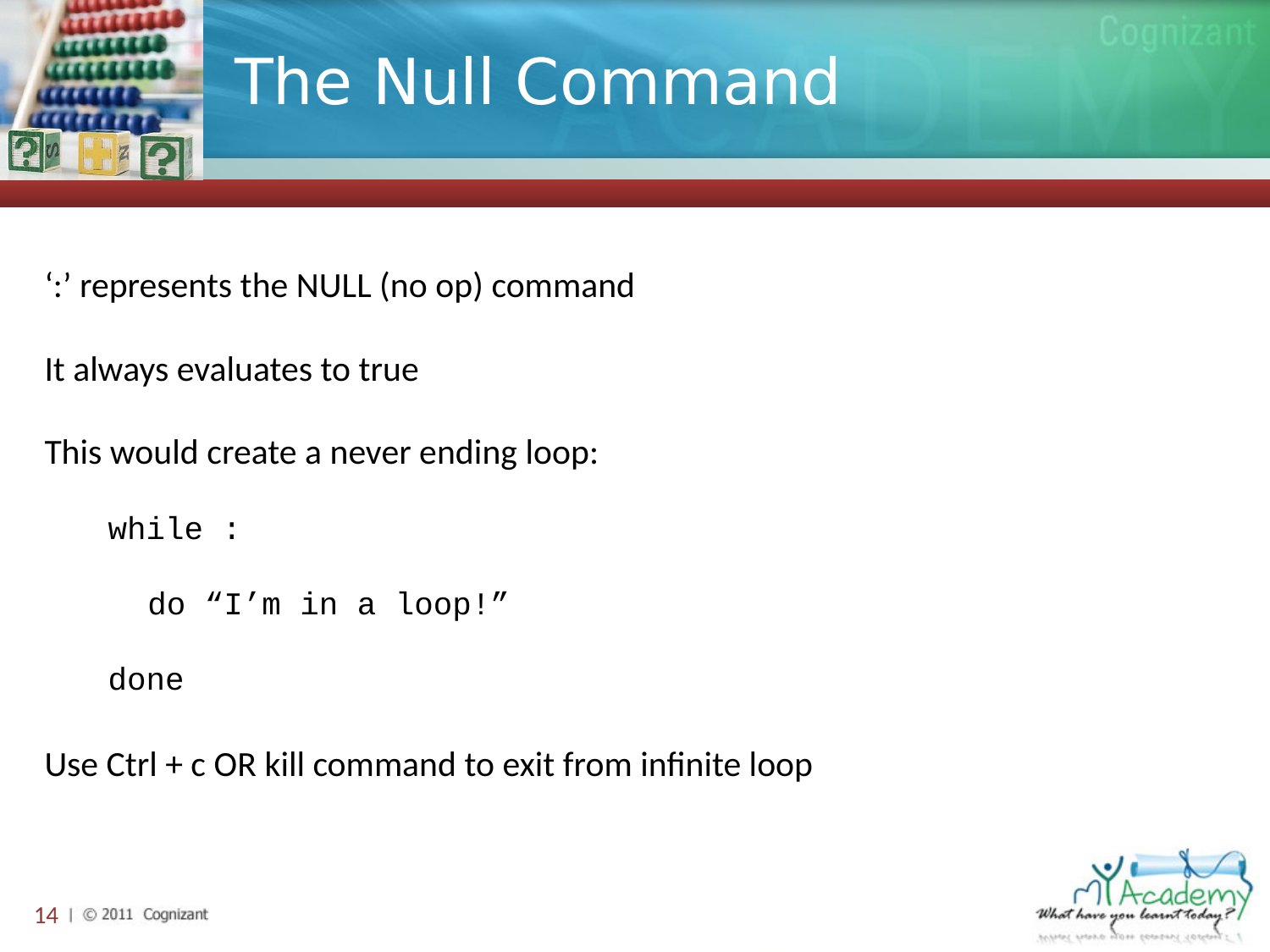

# The Null Command
‘:’ represents the NULL (no op) command
It always evaluates to true
This would create a never ending loop:
while :
	do “I’m in a loop!”
done
Use Ctrl + c OR kill command to exit from infinite loop

14